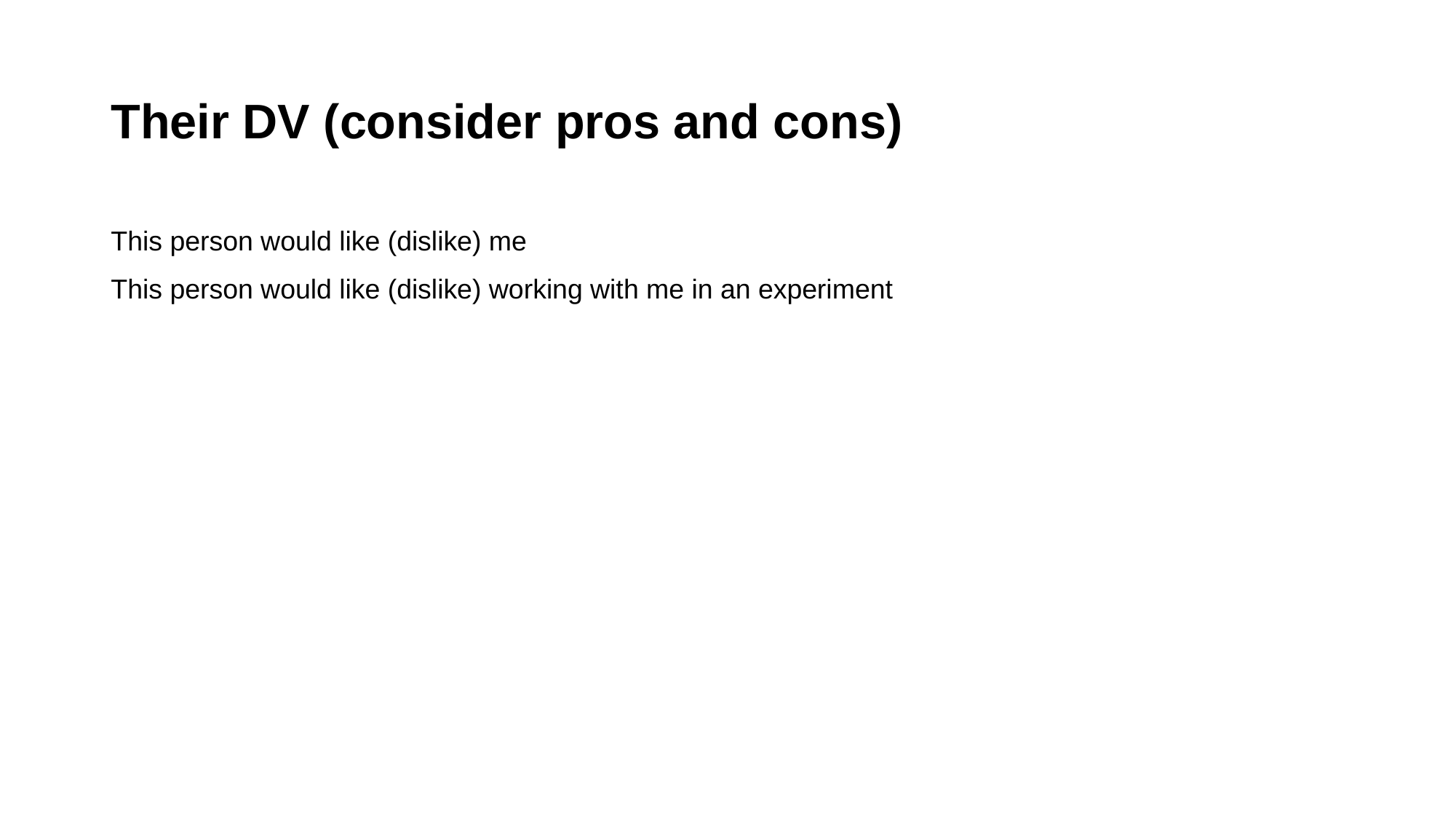

# Their DV (consider pros and cons)
This person would like (dislike) me
This person would like (dislike) working with me in an experiment